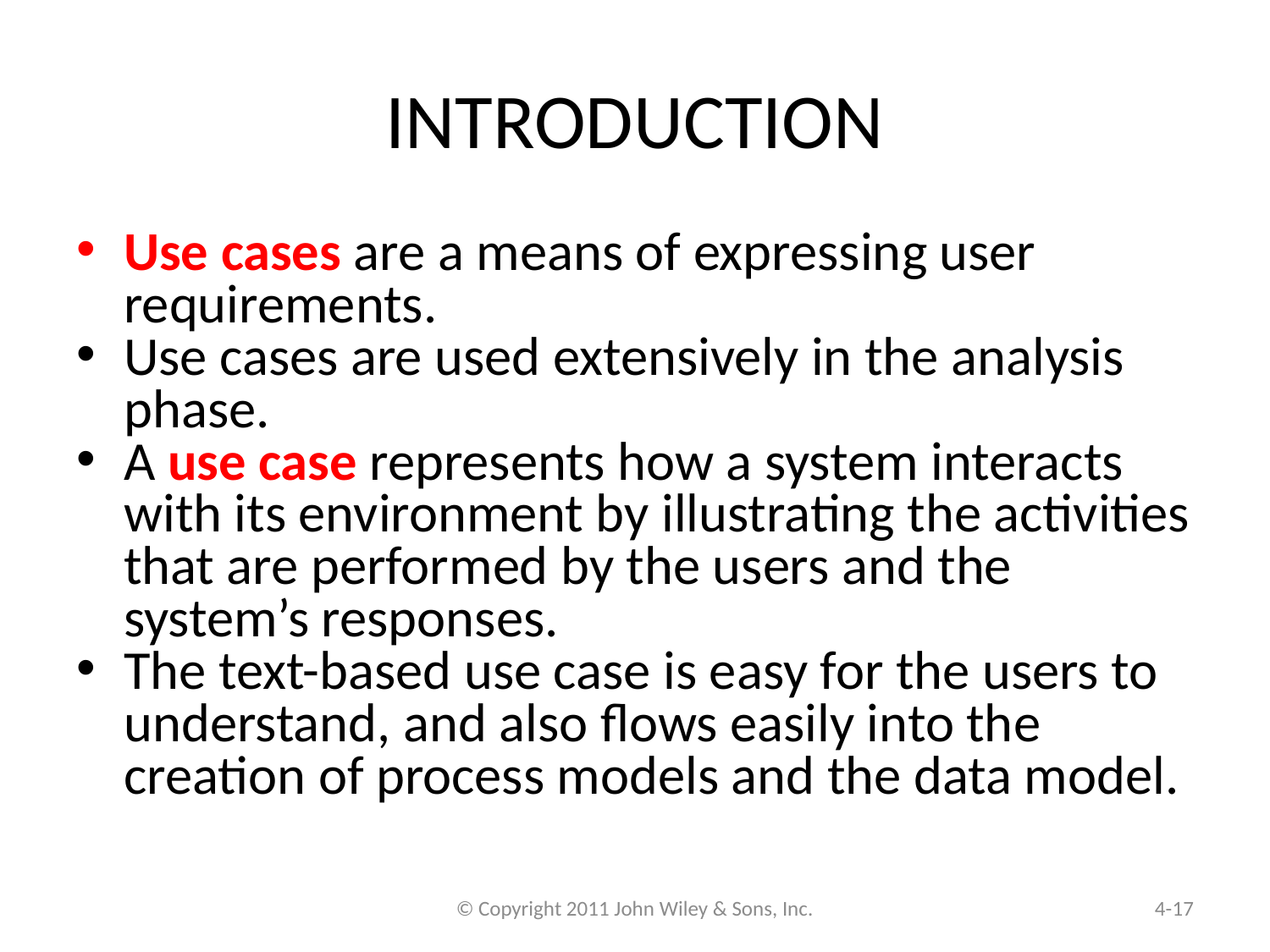

# INTRODUCTION
Use cases are a means of expressing user requirements.
Use cases are used extensively in the analysis phase.
A use case represents how a system interacts with its environment by illustrating the activities that are performed by the users and the system’s responses.
The text-based use case is easy for the users to understand, and also flows easily into the creation of process models and the data model.

© Copyright 2011 John Wiley & Sons, Inc.
4-17